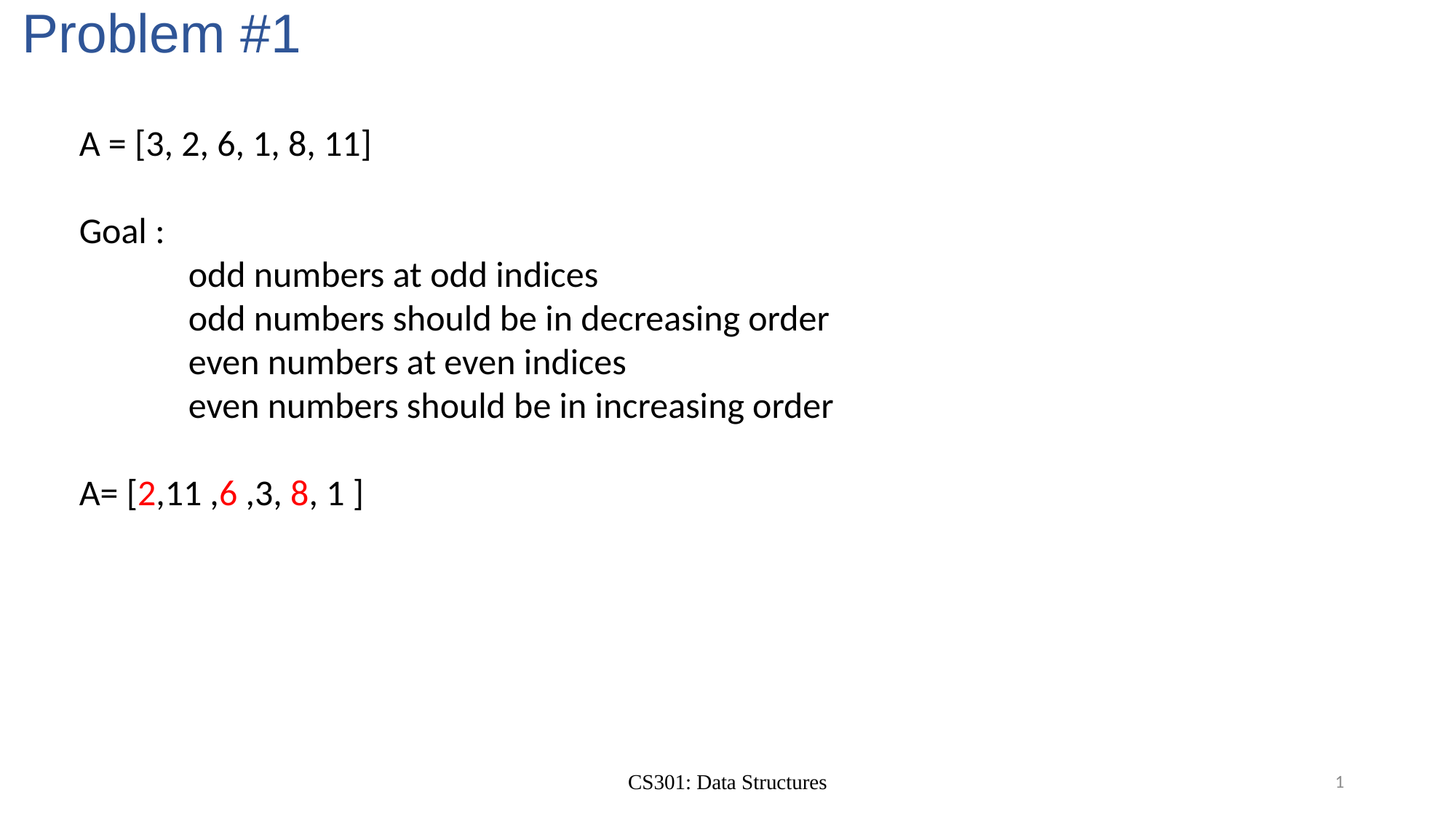

Problem #1
A = [3, 2, 6, 1, 8, 11]

Goal :
	odd numbers at odd indices
	odd numbers should be in decreasing order
	even numbers at even indices
	even numbers should be in increasing order

A= [2,11 ,6 ,3, 8, 1 ]

CS301: Data Structures
1